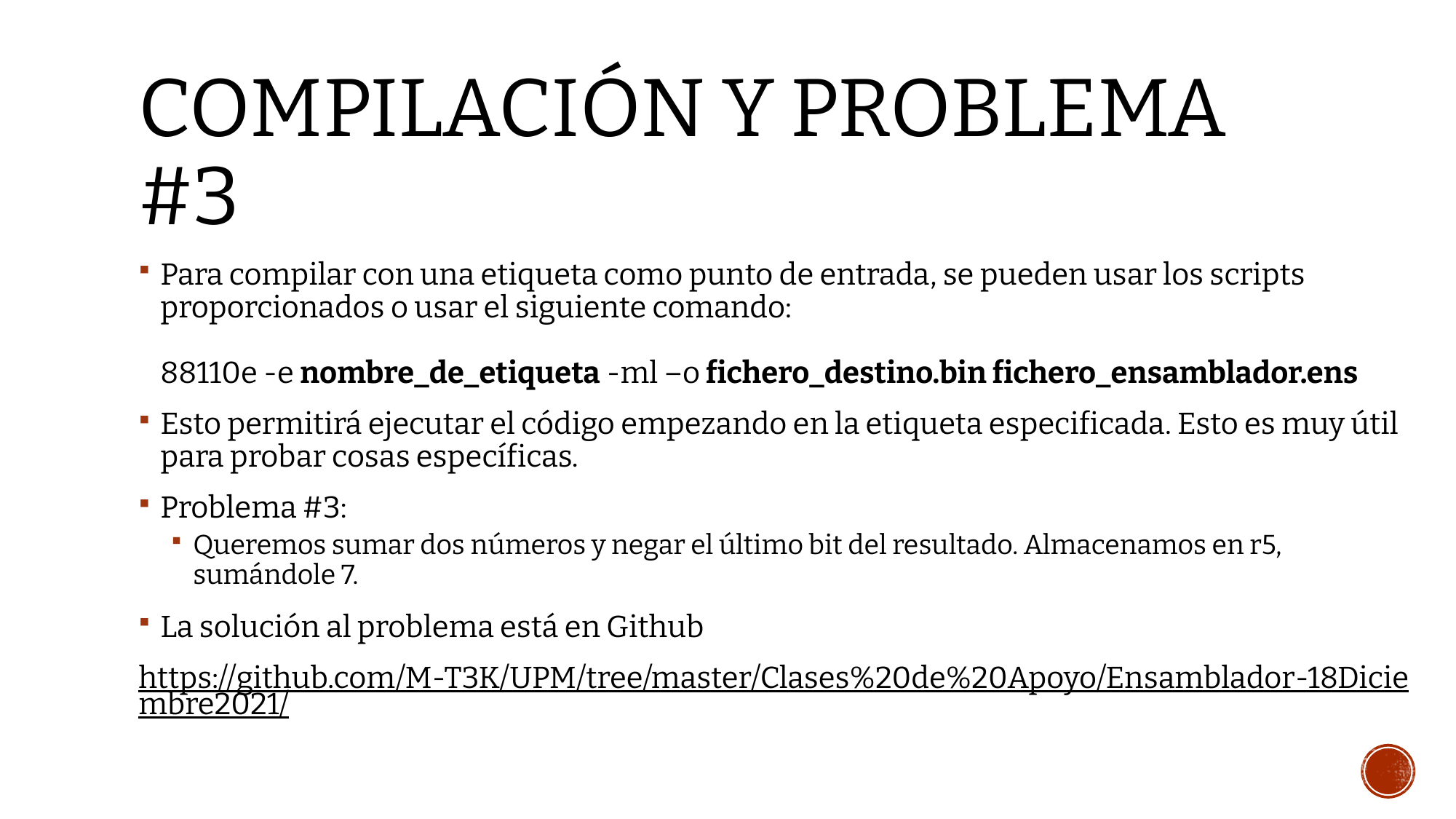

# compilación y Problema #3
Para compilar con una etiqueta como punto de entrada, se pueden usar los scripts proporcionados o usar el siguiente comando:
88110e -e nombre_de_etiqueta -ml –o fichero_destino.bin fichero_ensamblador.ens
Esto permitirá ejecutar el código empezando en la etiqueta especificada. Esto es muy útil para probar cosas específicas.
Problema #3:
Queremos sumar dos números y negar el último bit del resultado. Almacenamos en r5, sumándole 7.
La solución al problema está en Github
https://github.com/M-T3K/UPM/tree/master/Clases%20de%20Apoyo/Ensamblador-18Diciembre2021/